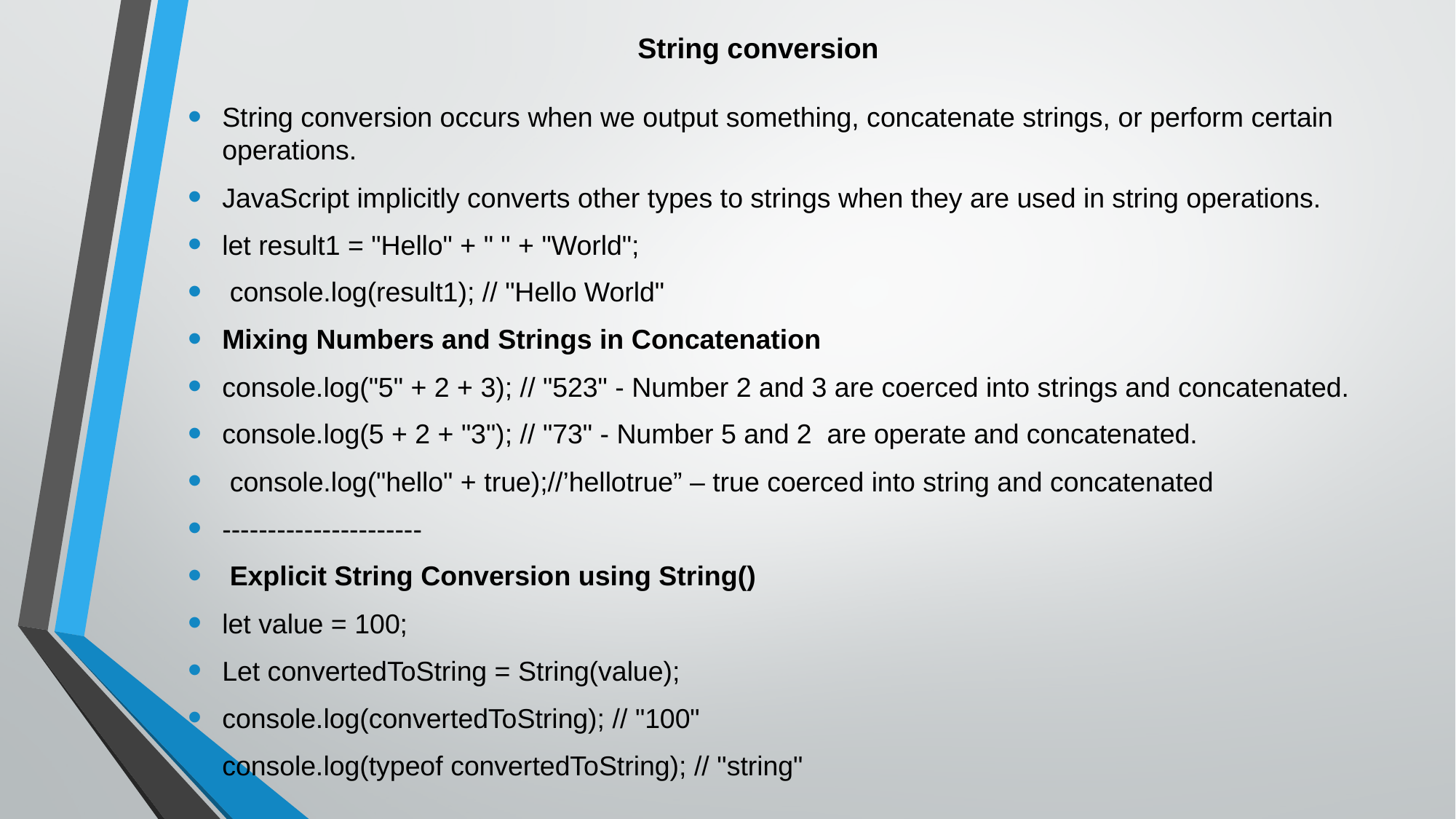

# String conversion
String conversion occurs when we output something, concatenate strings, or perform certain operations.
JavaScript implicitly converts other types to strings when they are used in string operations.
let result1 = "Hello" + " " + "World";
 console.log(result1); // "Hello World"
Mixing Numbers and Strings in Concatenation
console.log("5" + 2 + 3); // "523" - Number 2 and 3 are coerced into strings and concatenated.
console.log(5 + 2 + "3"); // "73" - Number 5 and 2  are operate and concatenated.
 console.log("hello" + true);//’hellotrue” – true coerced into string and concatenated
----------------------
 Explicit String Conversion using String()
let value = 100;
Let convertedToString = String(value);
console.log(convertedToString); // "100"
console.log(typeof convertedToString); // "string"